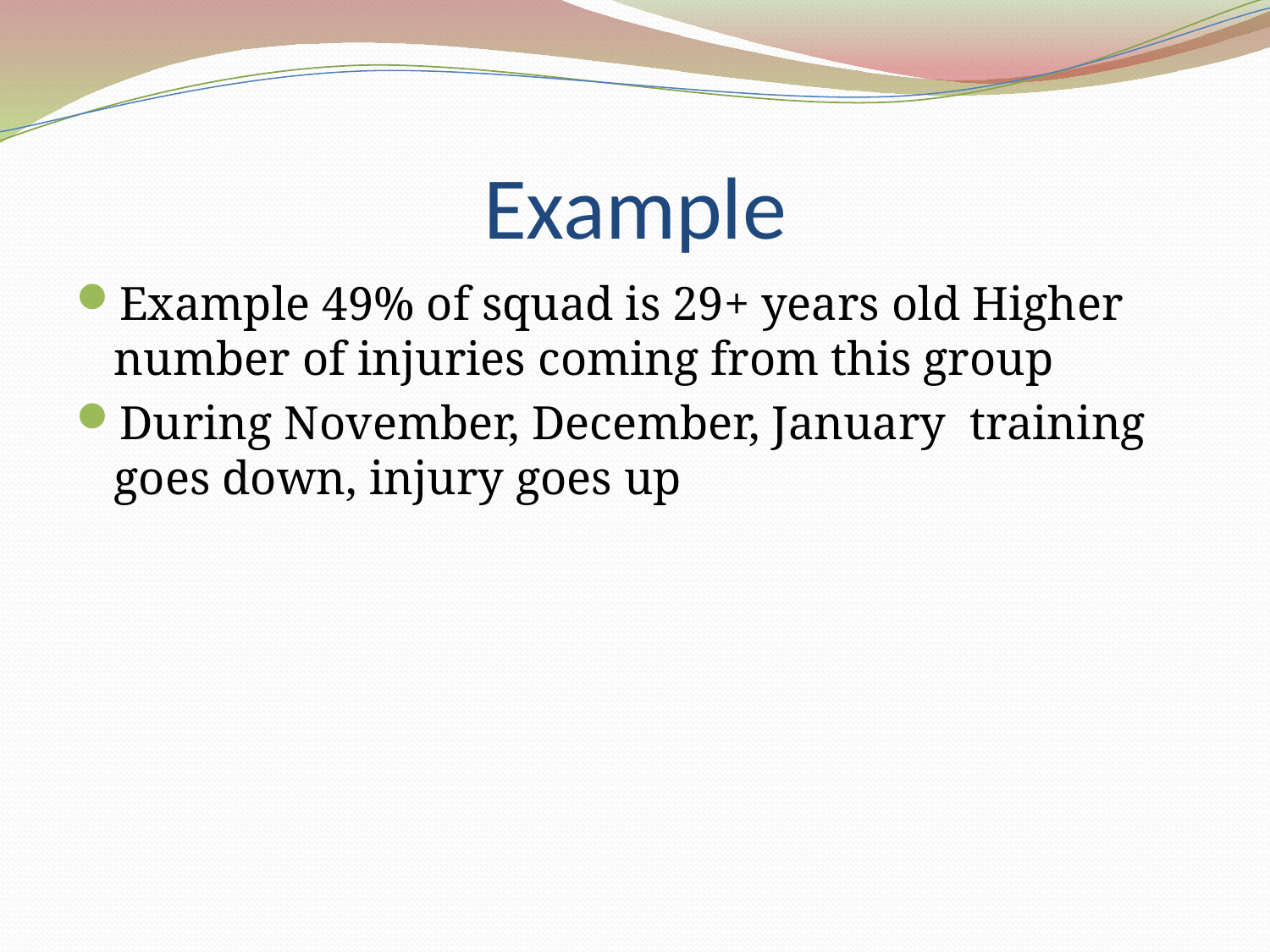

# Example
Example 49% of squad is 29+ years old Higher number of injuries coming from this group
During November, December, January  training goes down, injury goes up